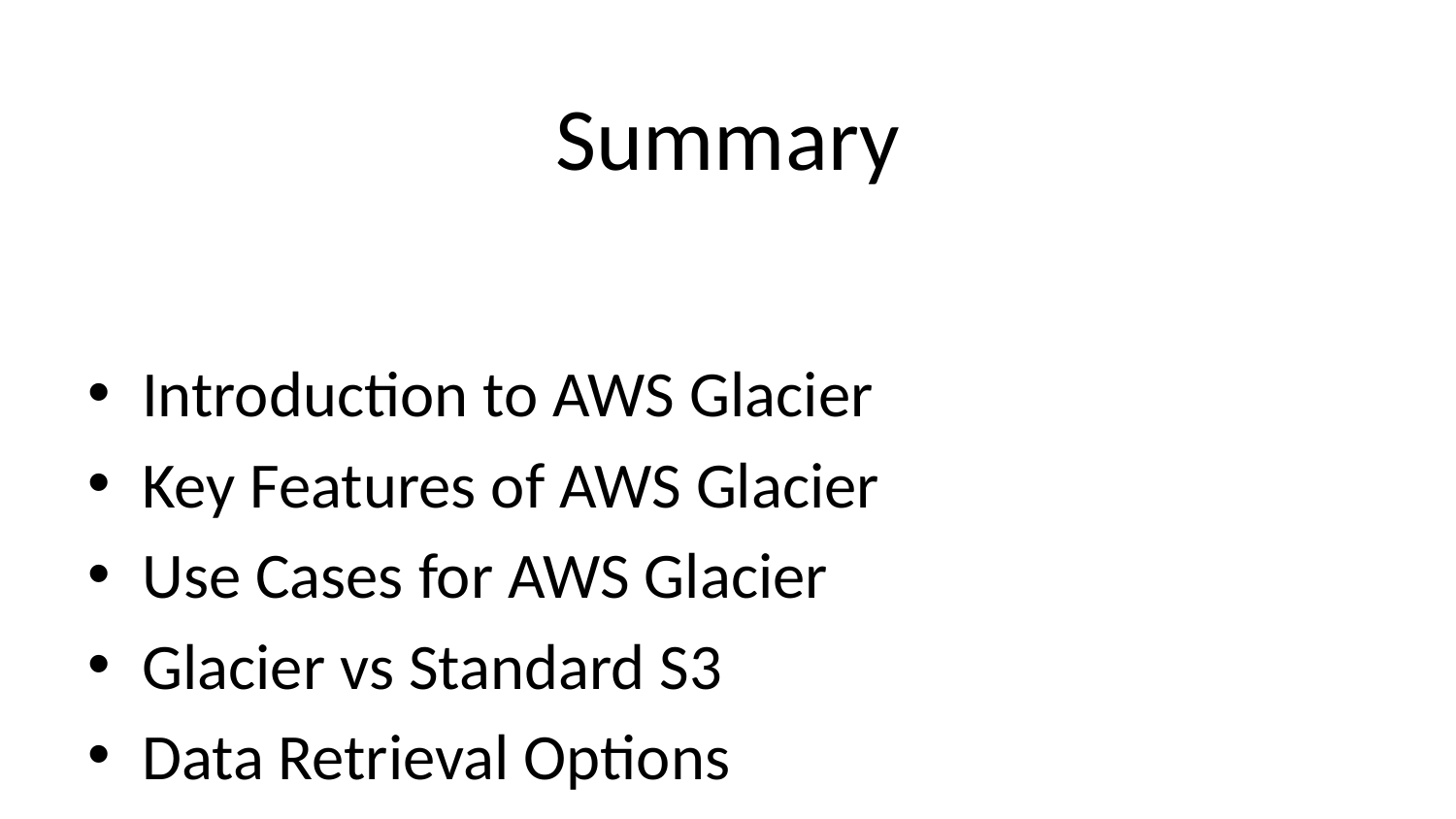

# Summary

Introduction to AWS Glacier
Key Features of AWS Glacier
Use Cases for AWS Glacier
Glacier vs Standard S3
Data Retrieval Options
How to Upload Data to Glacier (via S3)
Cost Considerations
When NOT to Use Glacier
Summary